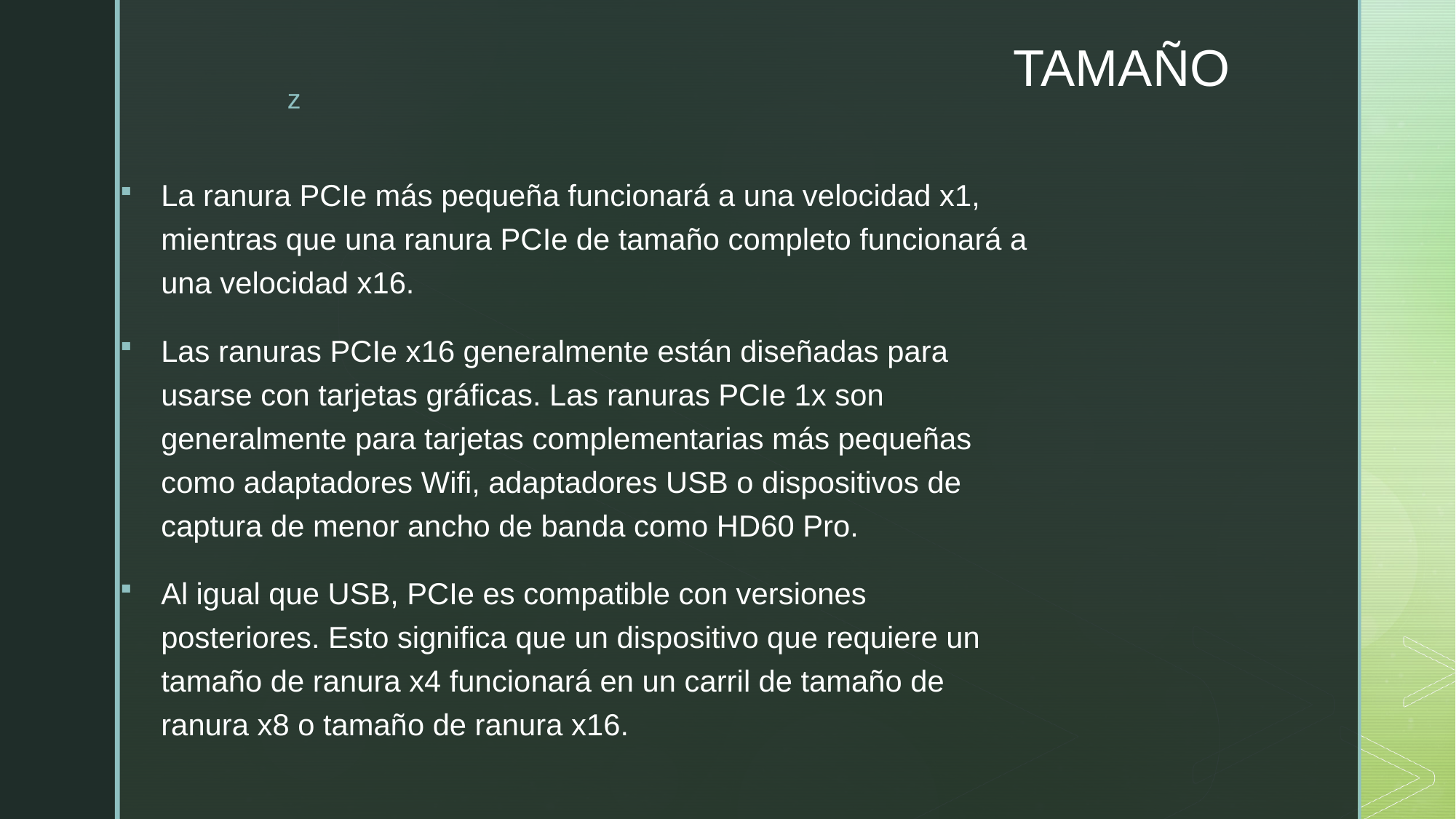

# TAMAÑO
La ranura PCIe más pequeña funcionará a una velocidad x1, mientras que una ranura PCIe de tamaño completo funcionará a una velocidad x16.
Las ranuras PCIe x16 generalmente están diseñadas para usarse con tarjetas gráficas. Las ranuras PCIe 1x son generalmente para tarjetas complementarias más pequeñas como adaptadores Wifi, adaptadores USB o dispositivos de captura de menor ancho de banda como HD60 Pro.
Al igual que USB, PCIe es compatible con versiones posteriores. Esto significa que un dispositivo que requiere un tamaño de ranura x4 funcionará en un carril de tamaño de ranura x8 o tamaño de ranura x16.